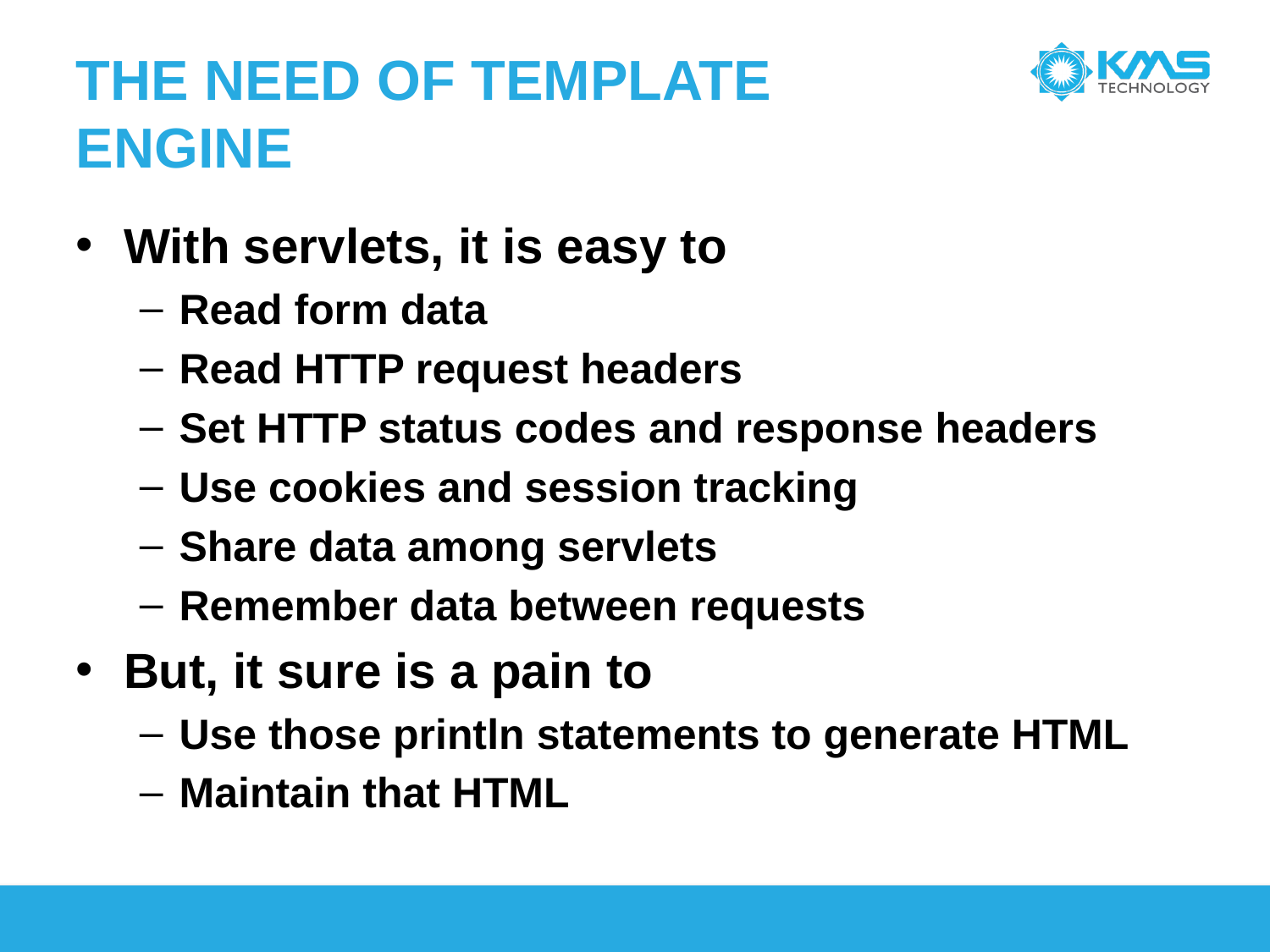

The Need OF Template Engine
With servlets, it is easy to
Read form data
Read HTTP request headers
Set HTTP status codes and response headers
Use cookies and session tracking
Share data among servlets
Remember data between requests
But, it sure is a pain to
Use those println statements to generate HTML
Maintain that HTML